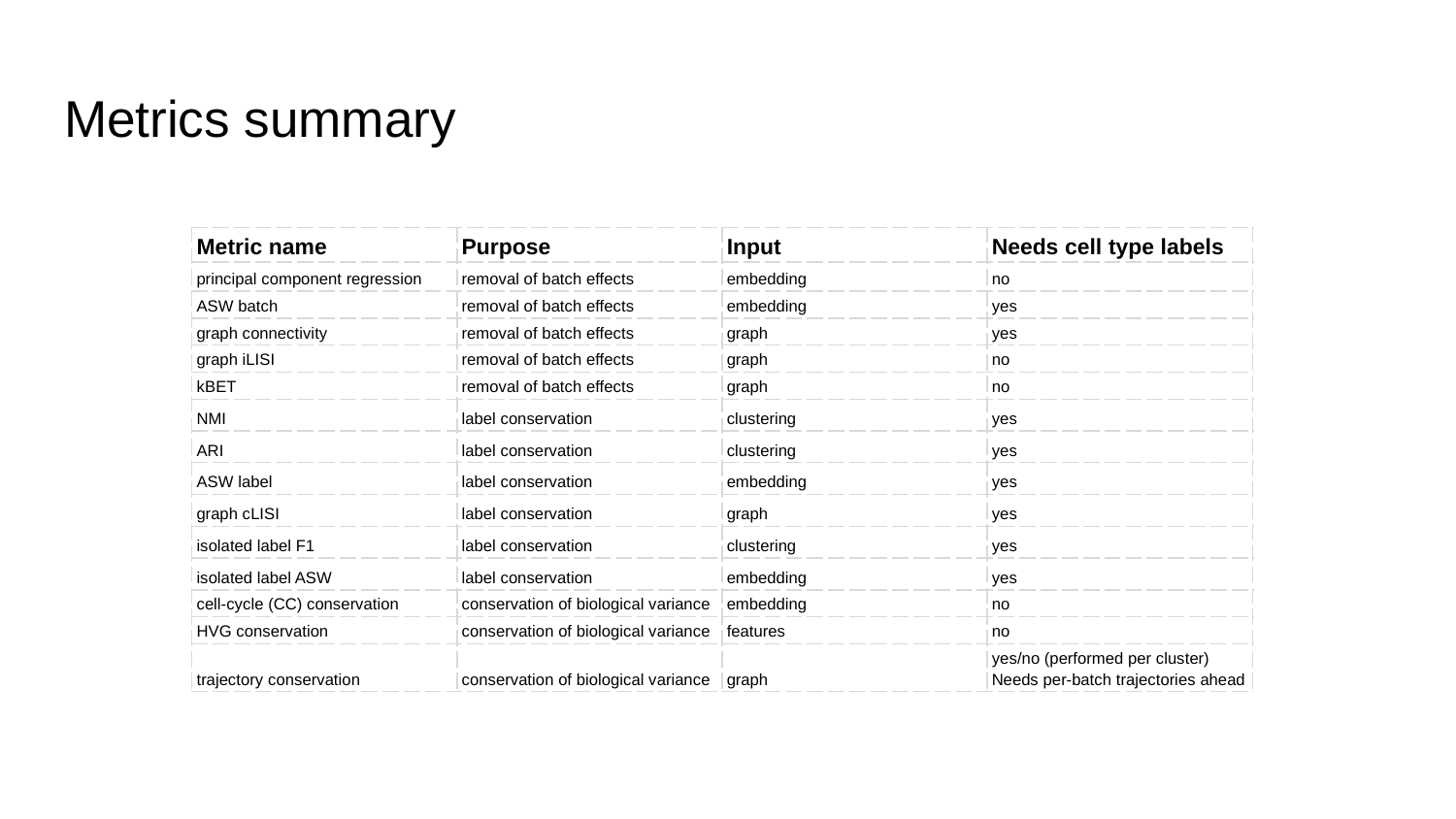

# Metrics summary
| Metric name | Purpose | Input | Needs cell type labels |
| --- | --- | --- | --- |
| principal component regression | removal of batch effects | embedding | no |
| ASW batch | removal of batch effects | embedding | yes |
| graph connectivity | removal of batch effects | graph | yes |
| graph iLISI | removal of batch effects | graph | no |
| kBET | removal of batch effects | graph | no |
| NMI | label conservation | clustering | yes |
| ARI | label conservation | clustering | yes |
| ASW label | label conservation | embedding | yes |
| graph cLISI | label conservation | graph | yes |
| isolated label F1 | label conservation | clustering | yes |
| isolated label ASW | label conservation | embedding | yes |
| cell-cycle (CC) conservation | conservation of biological variance | embedding | no |
| HVG conservation | conservation of biological variance | features | no |
| trajectory conservation | conservation of biological variance | graph | yes/no (performed per cluster) Needs per-batch trajectories ahead |